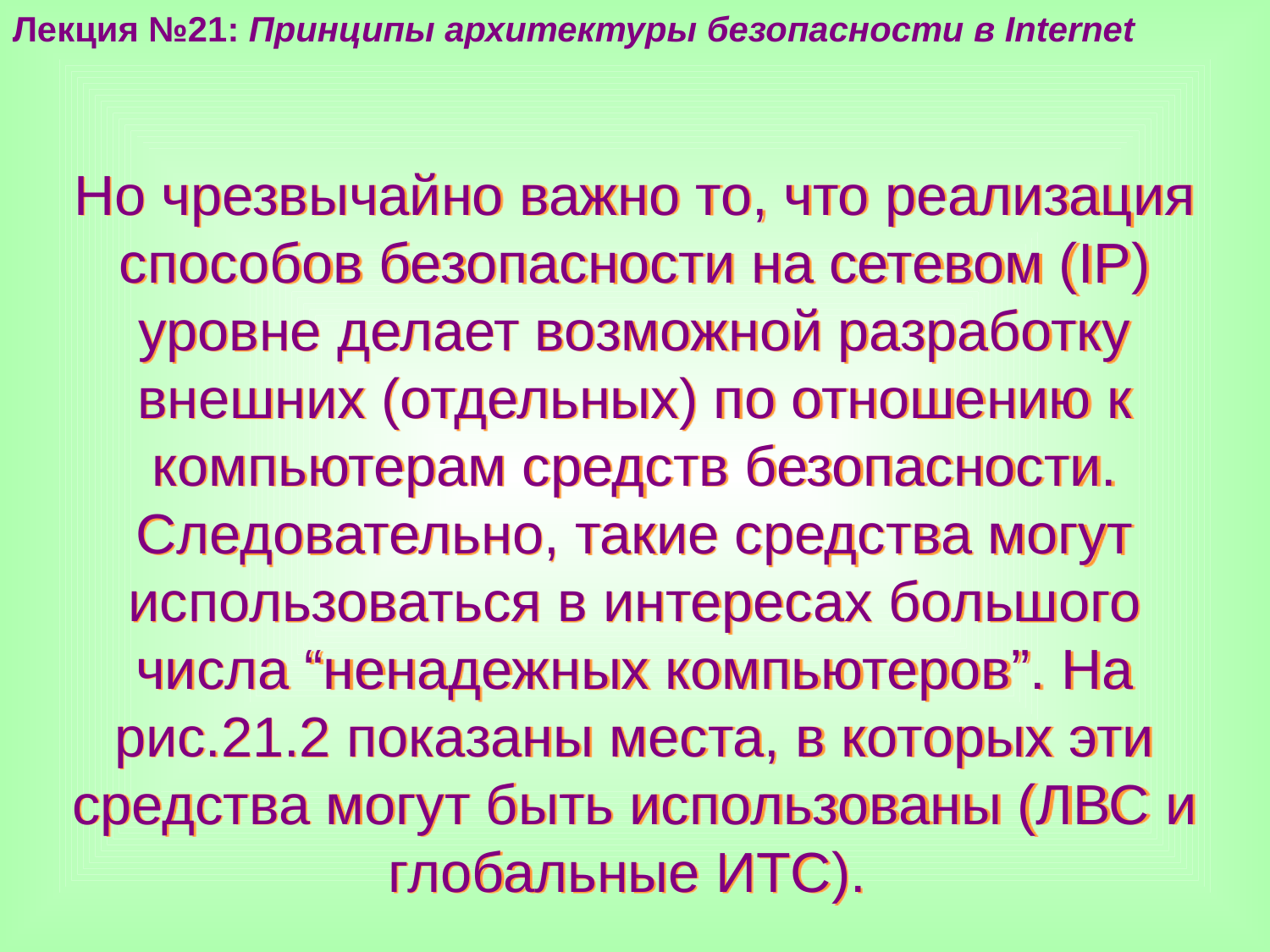

Лекция №21: Принципы архитектуры безопасности в Internet
Но чрезвычайно важно то, что реализация способов безопасности на сетевом (IP) уровне делает возможной разработку внешних (отдельных) по отношению к компьютерам средств безопасности. Следовательно, такие средства могут использоваться в интересах большого числа “ненадежных компьютеров”. На рис.21.2 показаны места, в которых эти средства могут быть использованы (ЛВС и глобальные ИТС).